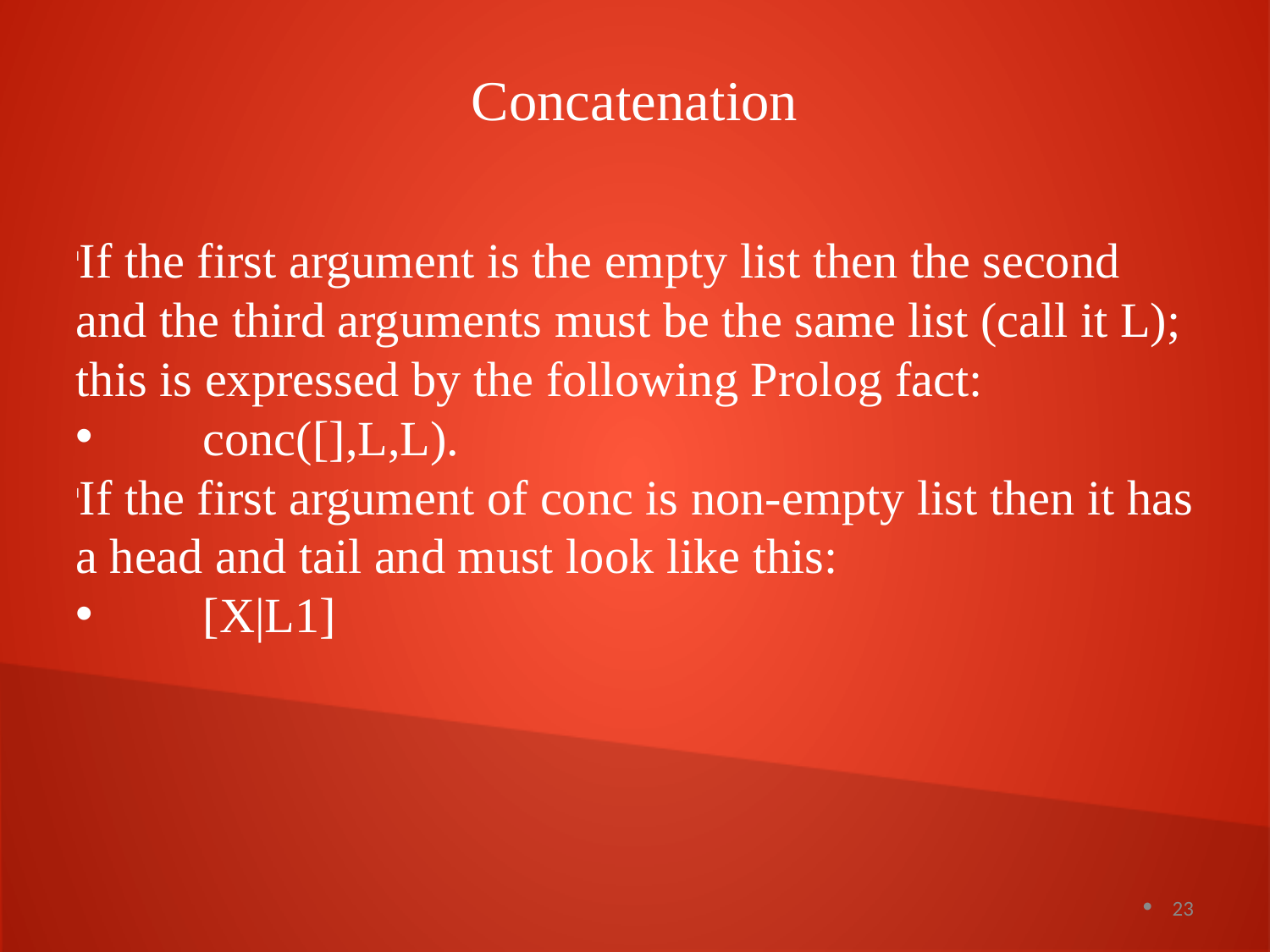

Concatenation

If the first argument is the empty list then the second and the third arguments must be the same list (call it L); this is expressed by the following Prolog fact:
	conc([],L,L).
If the first argument of conc is non-empty list then it has a head and tail and must look like this:
	[X|L1]
23